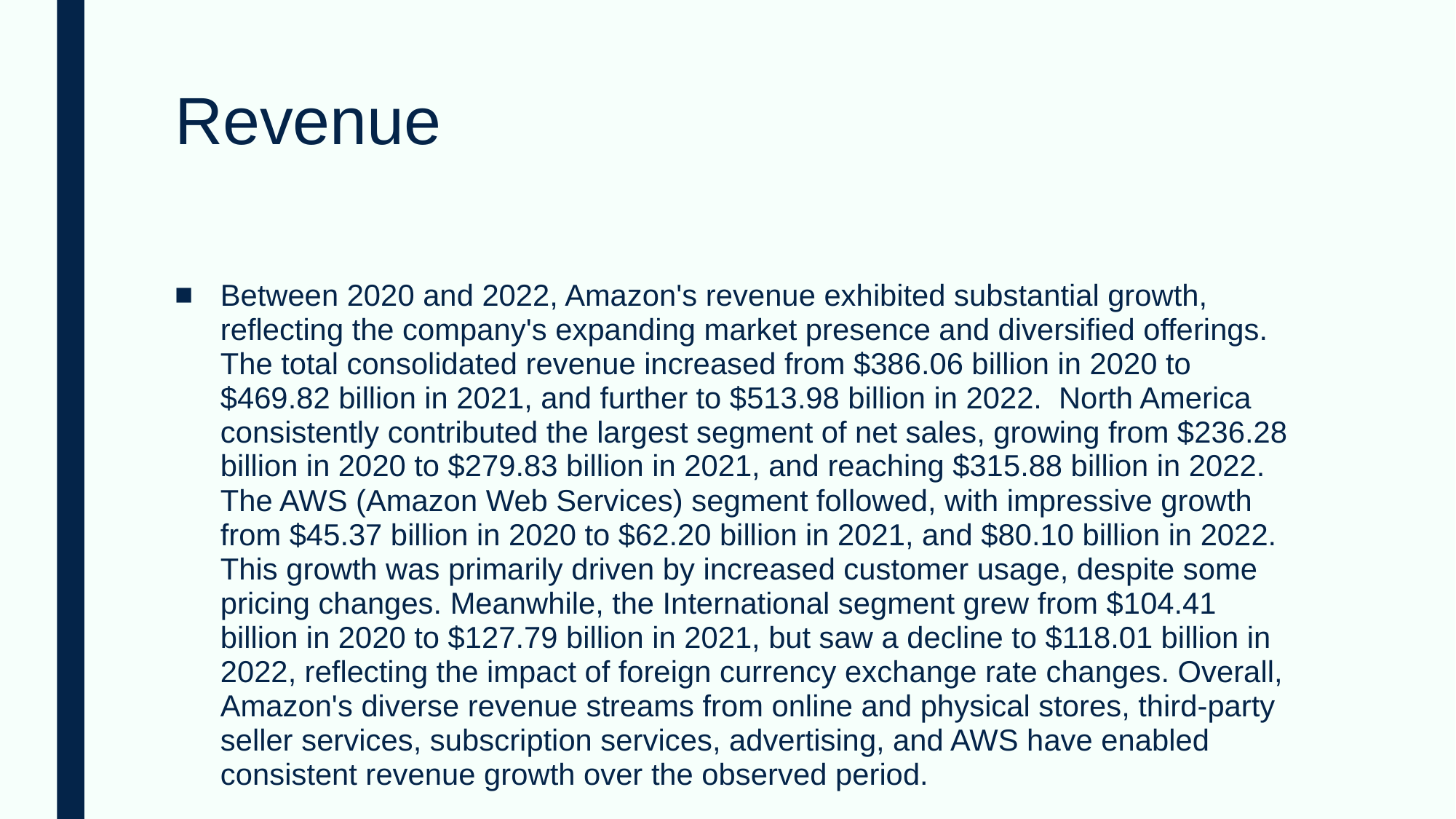

# Revenue
Between 2020 and 2022, Amazon's revenue exhibited substantial growth, reflecting the company's expanding market presence and diversified offerings. The total consolidated revenue increased from $386.06 billion in 2020 to $469.82 billion in 2021, and further to $513.98 billion in 2022.  North America consistently contributed the largest segment of net sales, growing from $236.28 billion in 2020 to $279.83 billion in 2021, and reaching $315.88 billion in 2022. The AWS (Amazon Web Services) segment followed, with impressive growth from $45.37 billion in 2020 to $62.20 billion in 2021, and $80.10 billion in 2022. This growth was primarily driven by increased customer usage, despite some pricing changes. Meanwhile, the International segment grew from $104.41 billion in 2020 to $127.79 billion in 2021, but saw a decline to $118.01 billion in 2022, reflecting the impact of foreign currency exchange rate changes. Overall, Amazon's diverse revenue streams from online and physical stores, third-party seller services, subscription services, advertising, and AWS have enabled consistent revenue growth over the observed period.